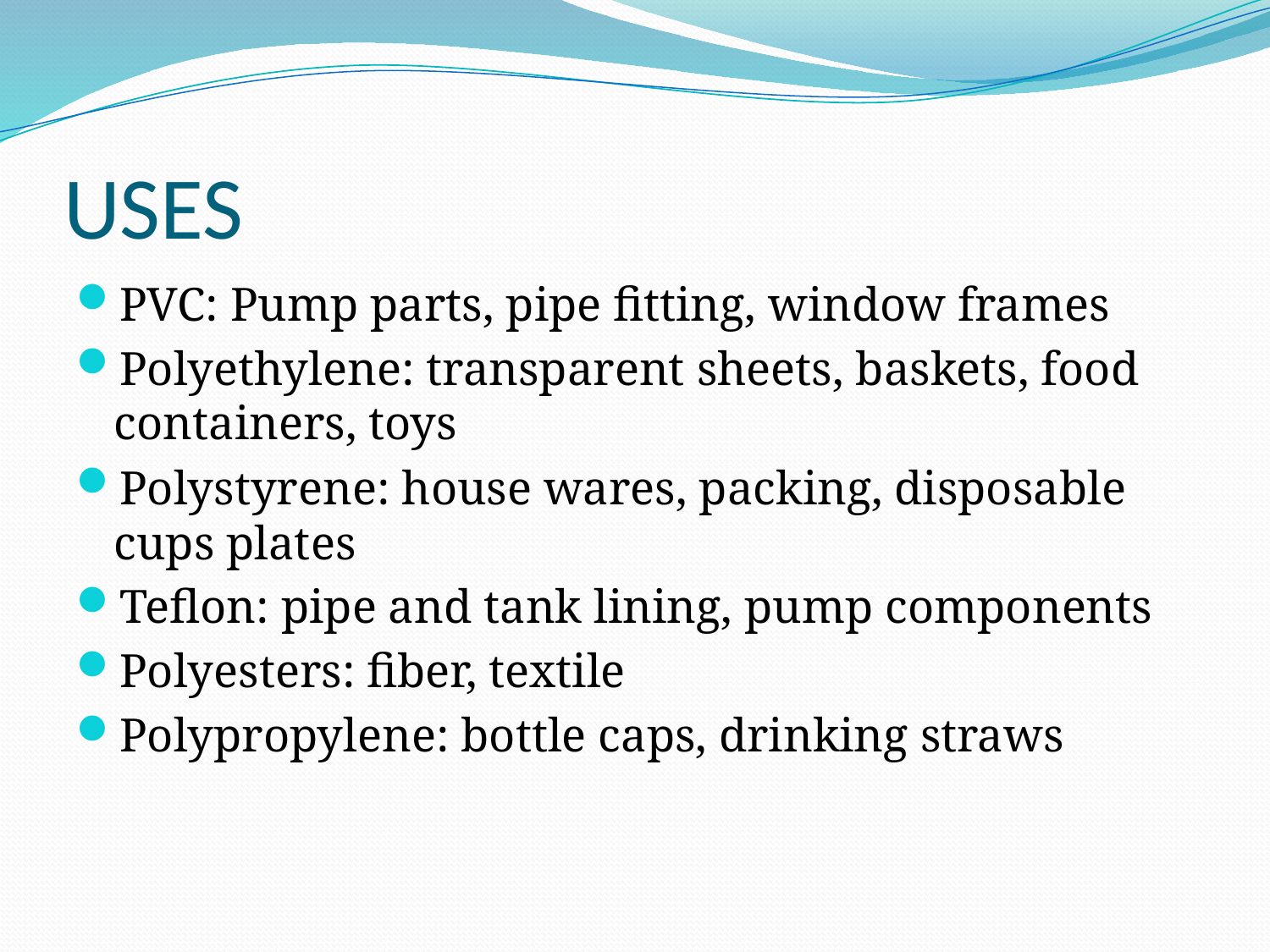

# USES
PVC: Pump parts, pipe fitting, window frames
Polyethylene: transparent sheets, baskets, food containers, toys
Polystyrene: house wares, packing, disposable cups plates
Teflon: pipe and tank lining, pump components
Polyesters: fiber, textile
Polypropylene: bottle caps, drinking straws